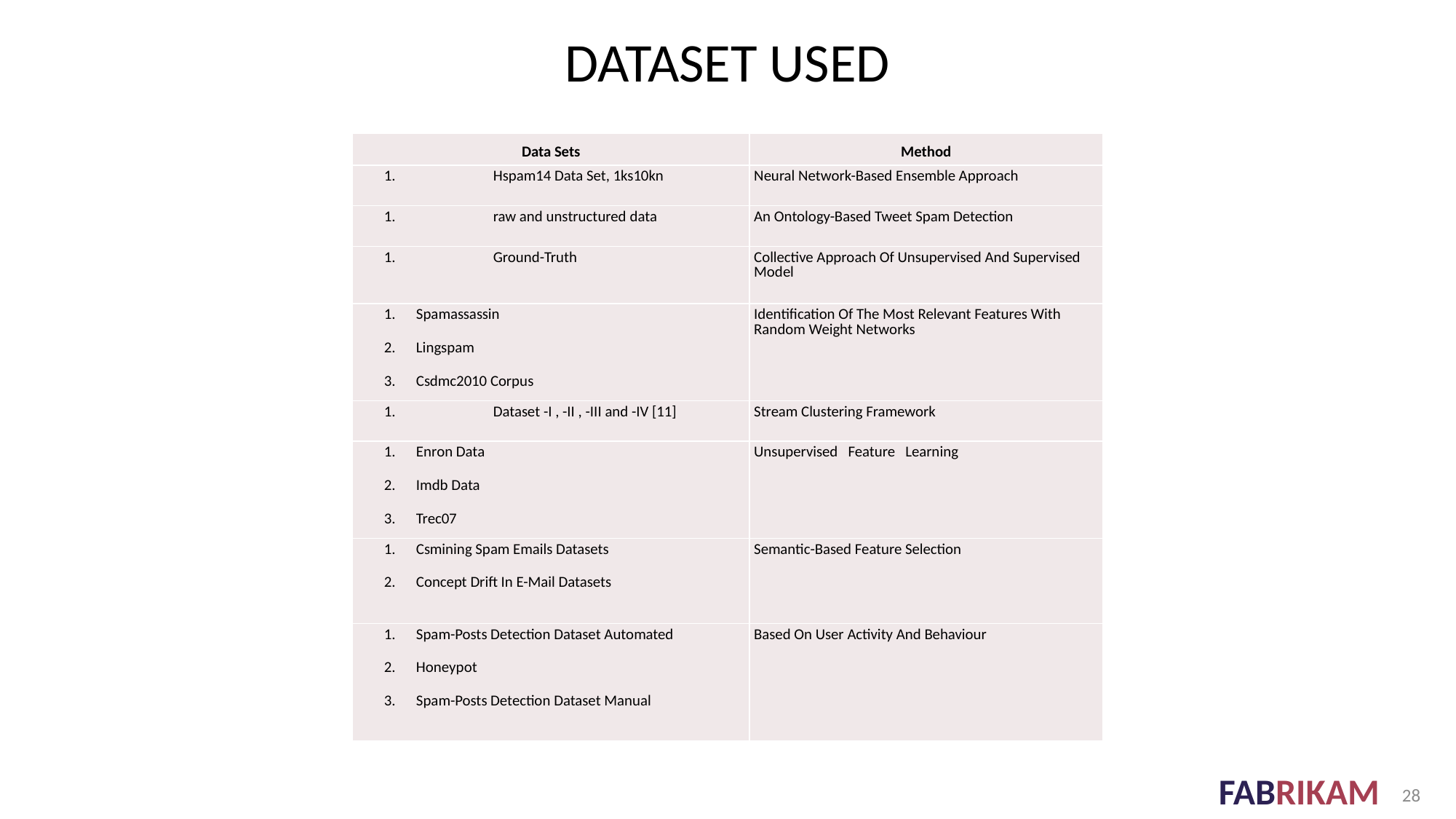

# Dataset used
| Data Sets | Method |
| --- | --- |
| 1. Hspam14 Data Set, 1ks10kn | Neural Network-Based Ensemble Approach |
| 1. raw and unstructured data | An Ontology-Based Tweet Spam Detection |
| 1. Ground-Truth | Collective Approach Of Unsupervised And Supervised Model |
| 1. Spamassassin 2. Lingspam 3. Csdmc2010 Corpus | Identification Of The Most Relevant Features With Random Weight Networks |
| 1. Dataset -I , -II , -III and -IV [11] | Stream Clustering Framework |
| 1. Enron Data 2. Imdb Data 3. Trec07 | Unsupervised Feature Learning |
| 1. Csmining Spam Emails Datasets 2. Concept Drift In E-Mail Datasets | Semantic-Based Feature Selection |
| 1. Spam-Posts Detection Dataset Automated 2. Honeypot 3. Spam-Posts Detection Dataset Manual | Based On User Activity And Behaviour |
28